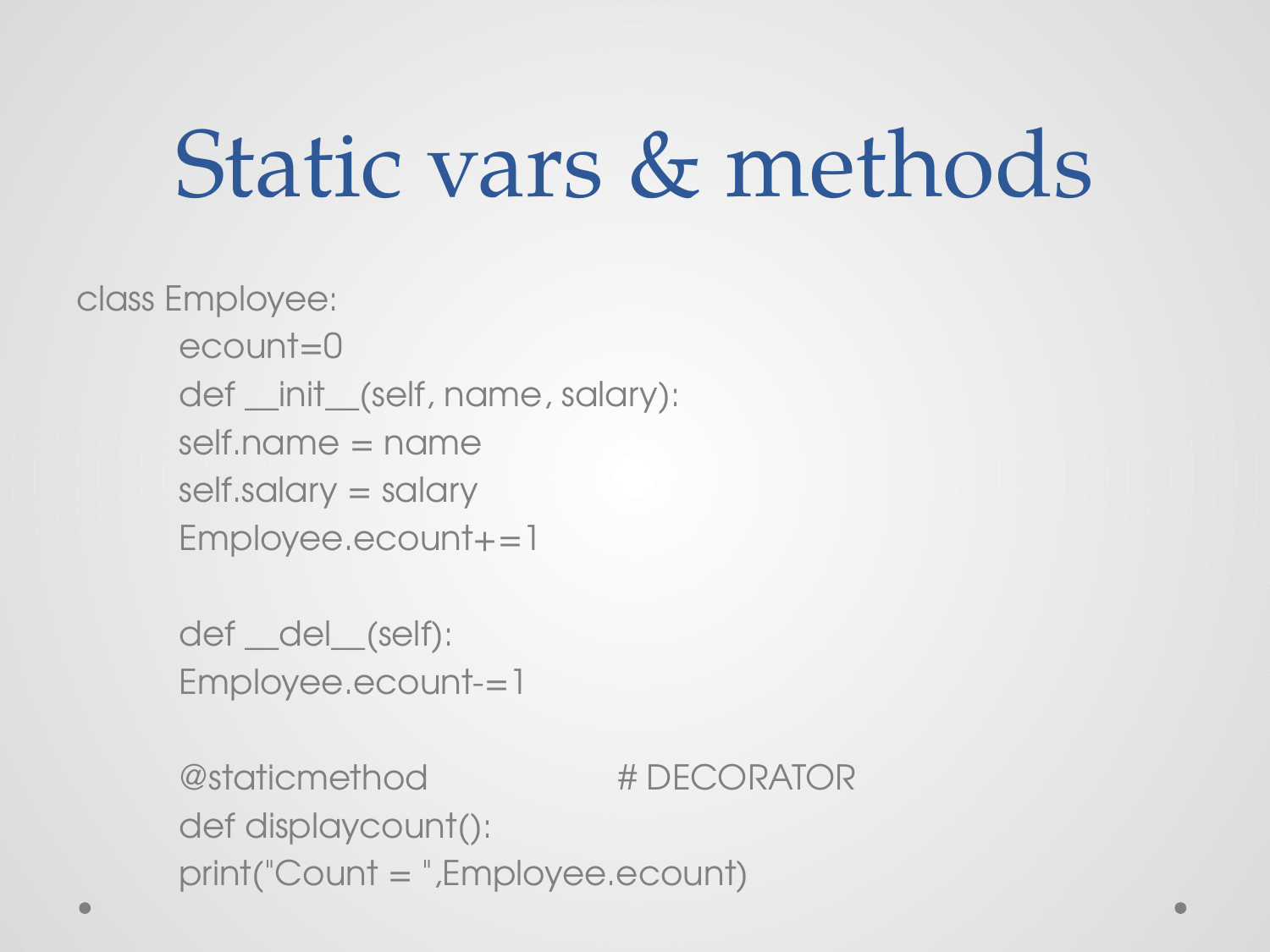

# Static vars & methods

class Employee:
	ecount=0
	def __init__(self, name, salary):
		self.name = name
		self.salary = salary
		Employee.ecount+=1

	def __del__(self):
		Employee.ecount-=1

	@staticmethod                    # DECORATOR
	def displaycount():
		print("Count = ",Employee.ecount)